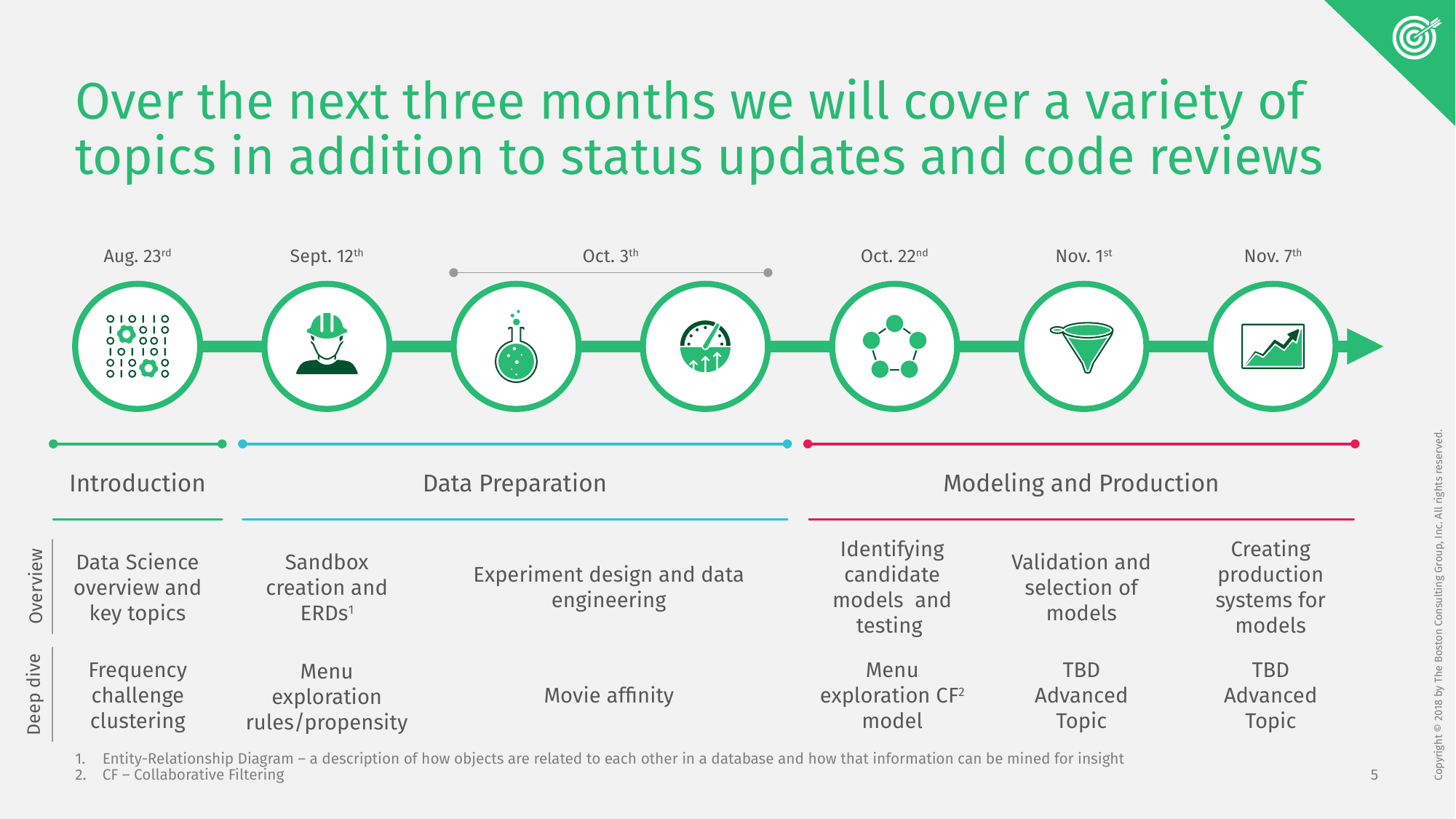

# Over the next three months we will cover a variety of topics in addition to status updates and code reviews
Aug. 23rd
Sept. 12th
Oct. 3th
Oct. 22nd
Nov. 1st
Nov. 7th

Introduction
Data Preparation
Modeling and Production
Overview
Data Science overview and key topics
Sandbox creation and ERDs1
Experiment design and data engineering
Identifying candidate models  and testing
Validation and selection of models
Creating production systems for models
Deep dive
Menu exploration rules/propensity
Frequency challenge clustering
Movie affinity
Menu exploration CF2 model
TBD
Advanced Topic
TBD
Advanced Topic
Entity-Relationship Diagram – a description of how objects are related to each other in a database and how that information can be mined for insight
CF – Collaborative Filtering